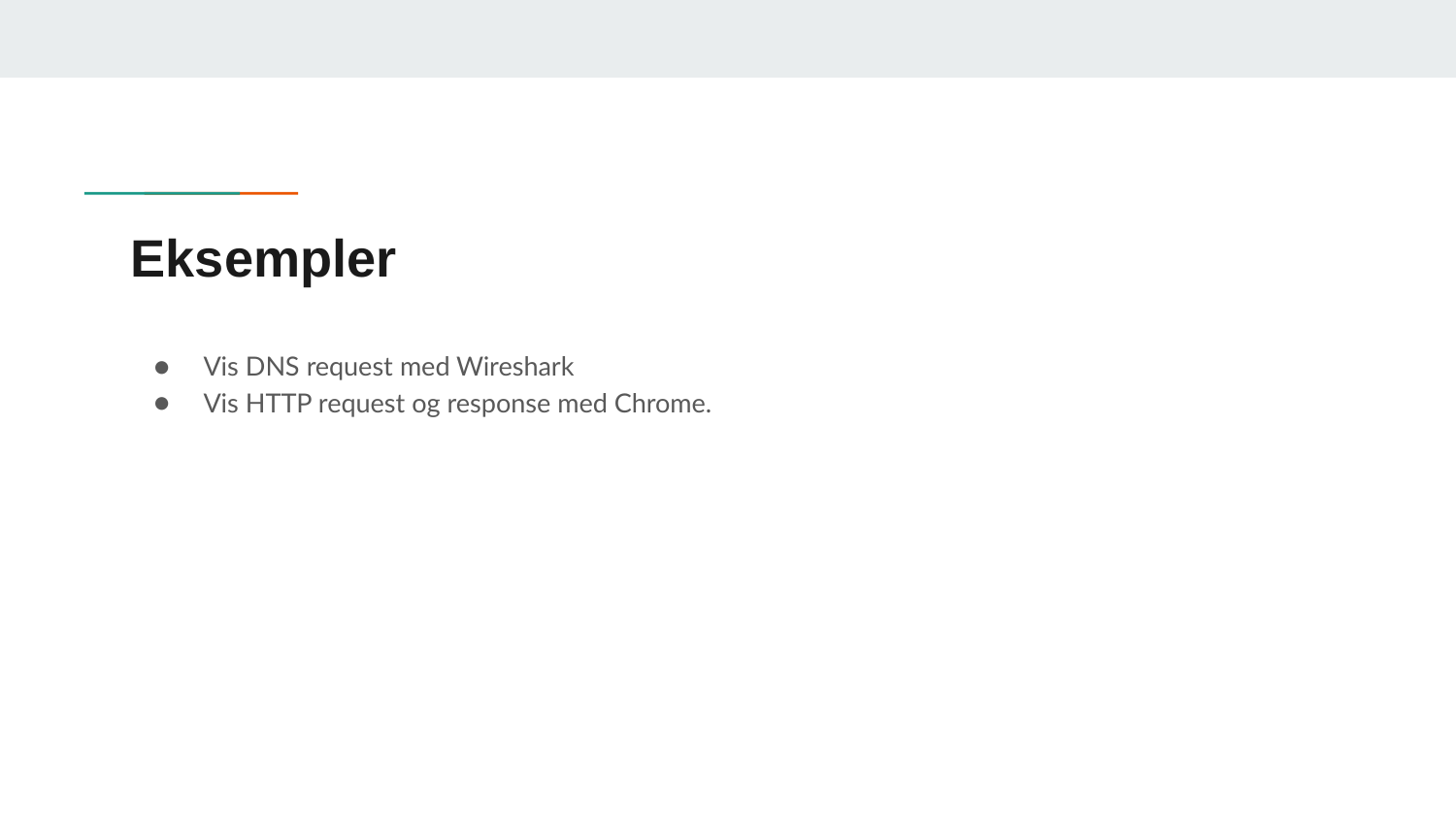

# Eksempler
Vis DNS request med Wireshark
Vis HTTP request og response med Chrome.